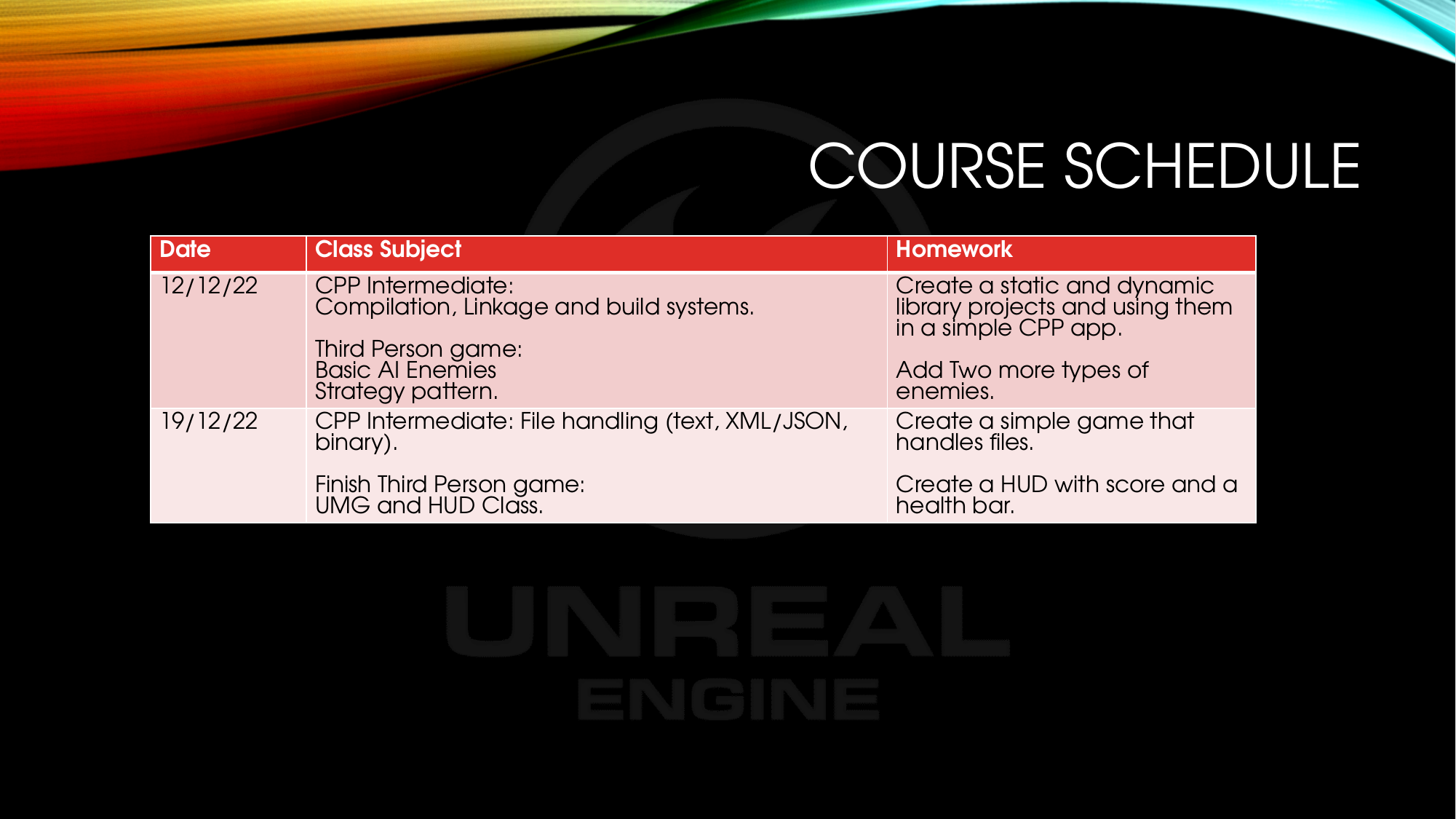

# Course Schedule
| Date | Class Subject | Homework |
| --- | --- | --- |
| 12/12/22 | CPP Intermediate: Compilation, Linkage and build systems. Third Person game: Basic AI Enemies Strategy pattern. | Create a static and dynamic library projects and using them in a simple CPP app. Add Two more types of enemies. |
| 19/12/22 | CPP Intermediate: File handling (text, XML/JSON, binary). Finish Third Person game: UMG and HUD Class. | Create a simple game that handles files. Create a HUD with score and a health bar. |